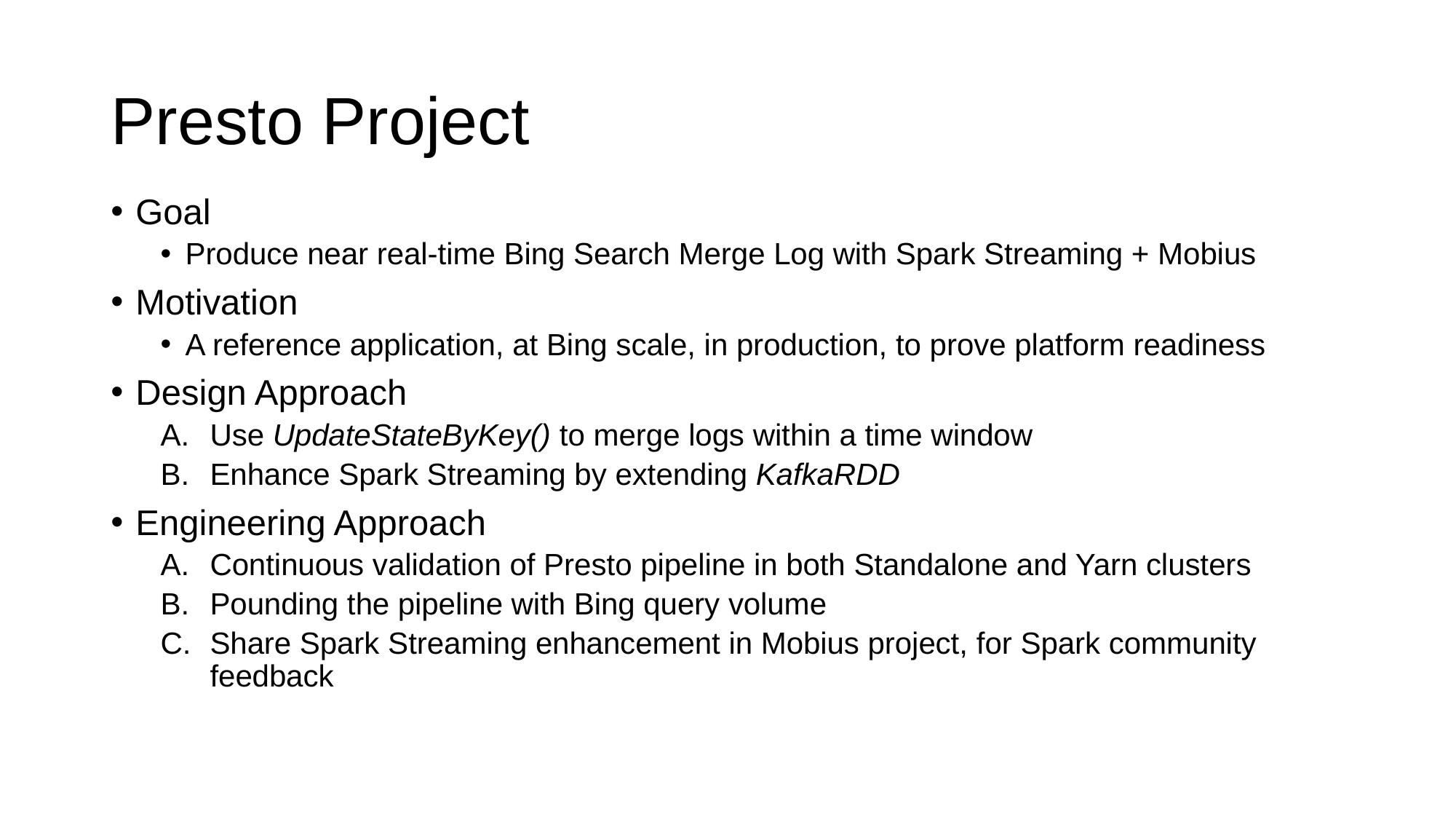

# Presto Project
Goal
Produce near real-time Bing Search Merge Log with Spark Streaming + Mobius
Motivation
A reference application, at Bing scale, in production, to prove platform readiness
Design Approach
Use UpdateStateByKey() to merge logs within a time window
Enhance Spark Streaming by extending KafkaRDD
Engineering Approach
Continuous validation of Presto pipeline in both Standalone and Yarn clusters
Pounding the pipeline with Bing query volume
Share Spark Streaming enhancement in Mobius project, for Spark community feedback